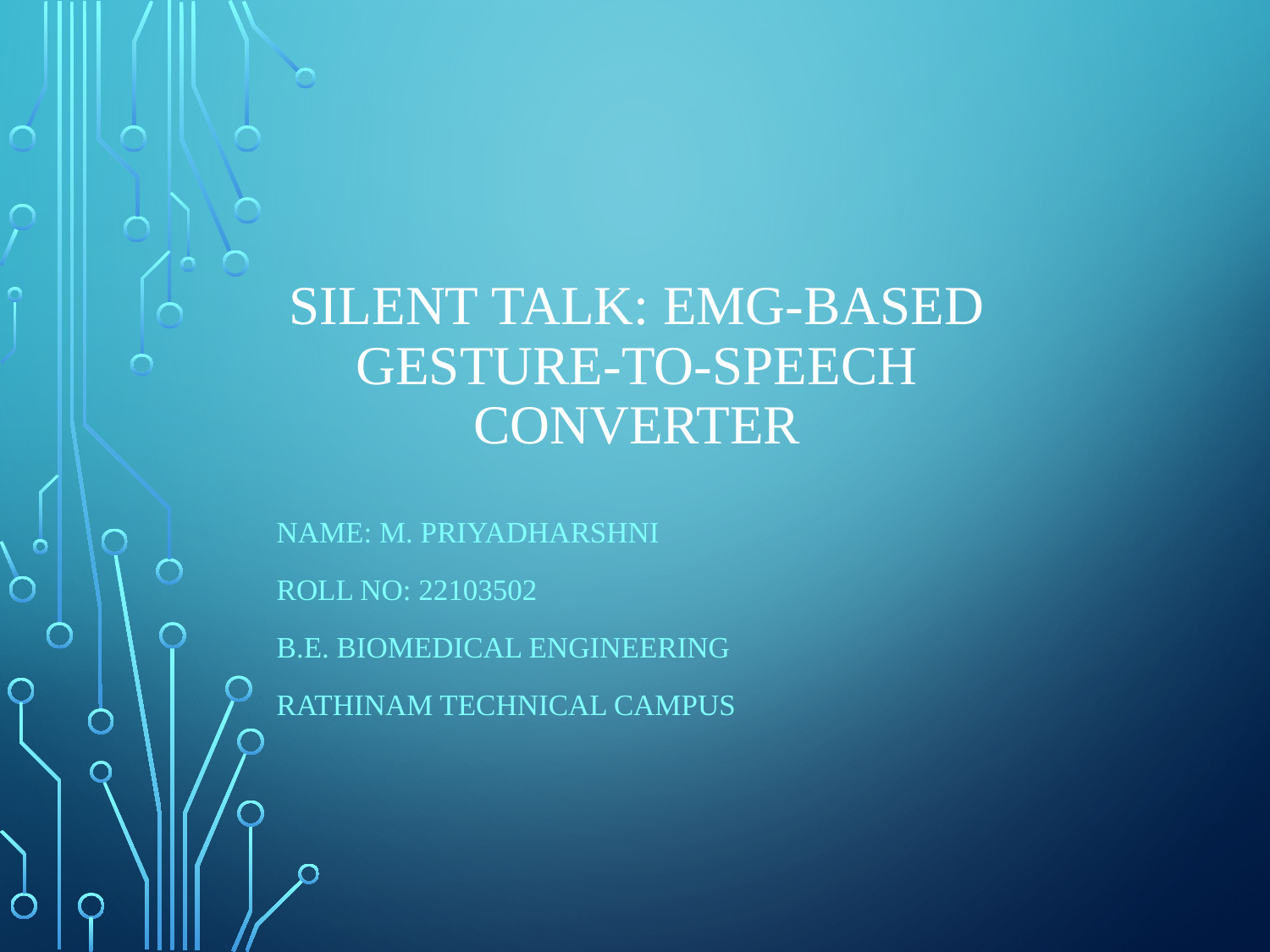

# Silent Talk: EMG-Based Gesture-to-Speech Converter
Name: M. Priyadharshni
Roll No: 22103502
B.E. Biomedical Engineering
Rathinam Technical Campus